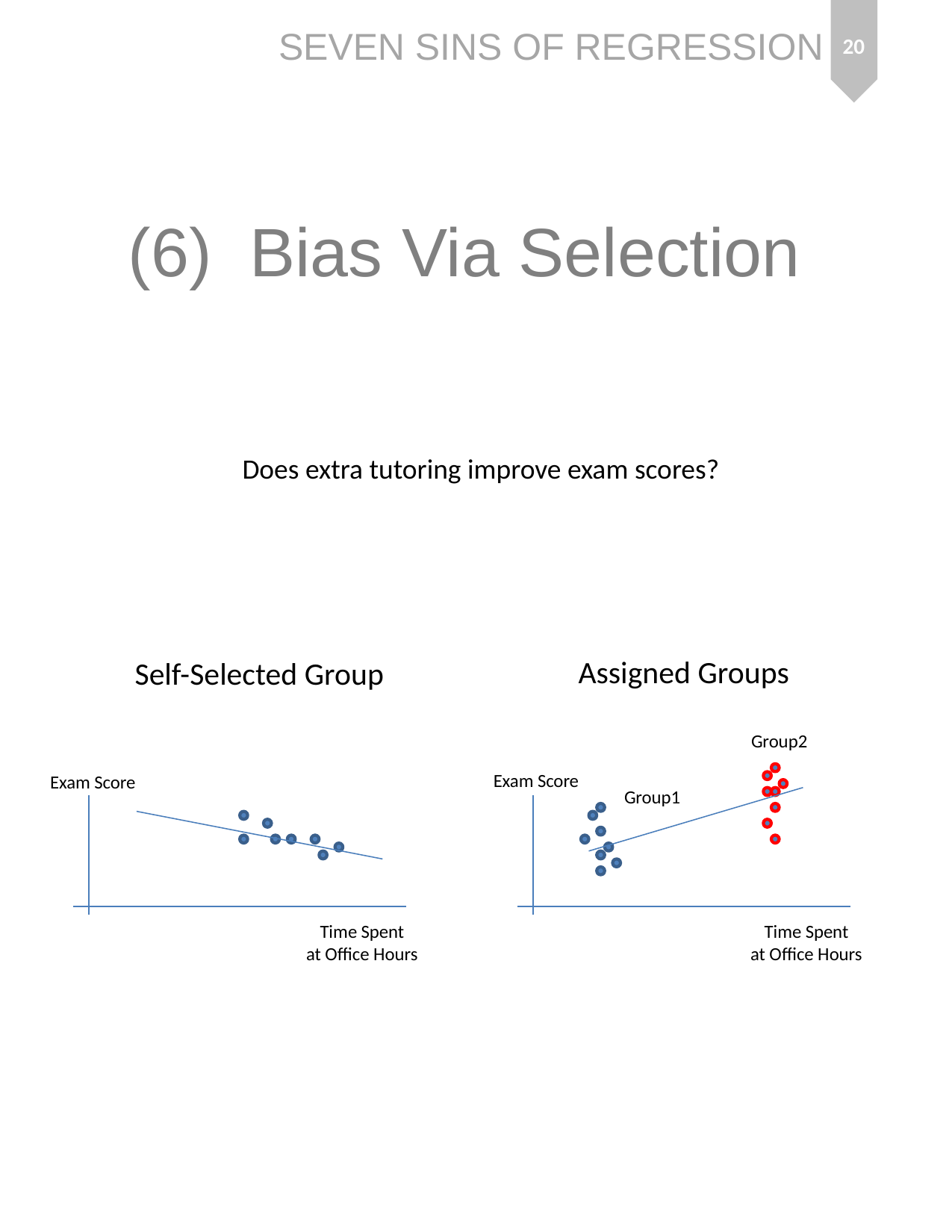

20
# (6)  Bias Via Selection
Does extra tutoring improve exam scores?
Assigned Groups
Self-Selected Group
Group2
Exam Score

Exam Score

Group1

Time Spent
at Office Hours
Time Spent
at Office Hours